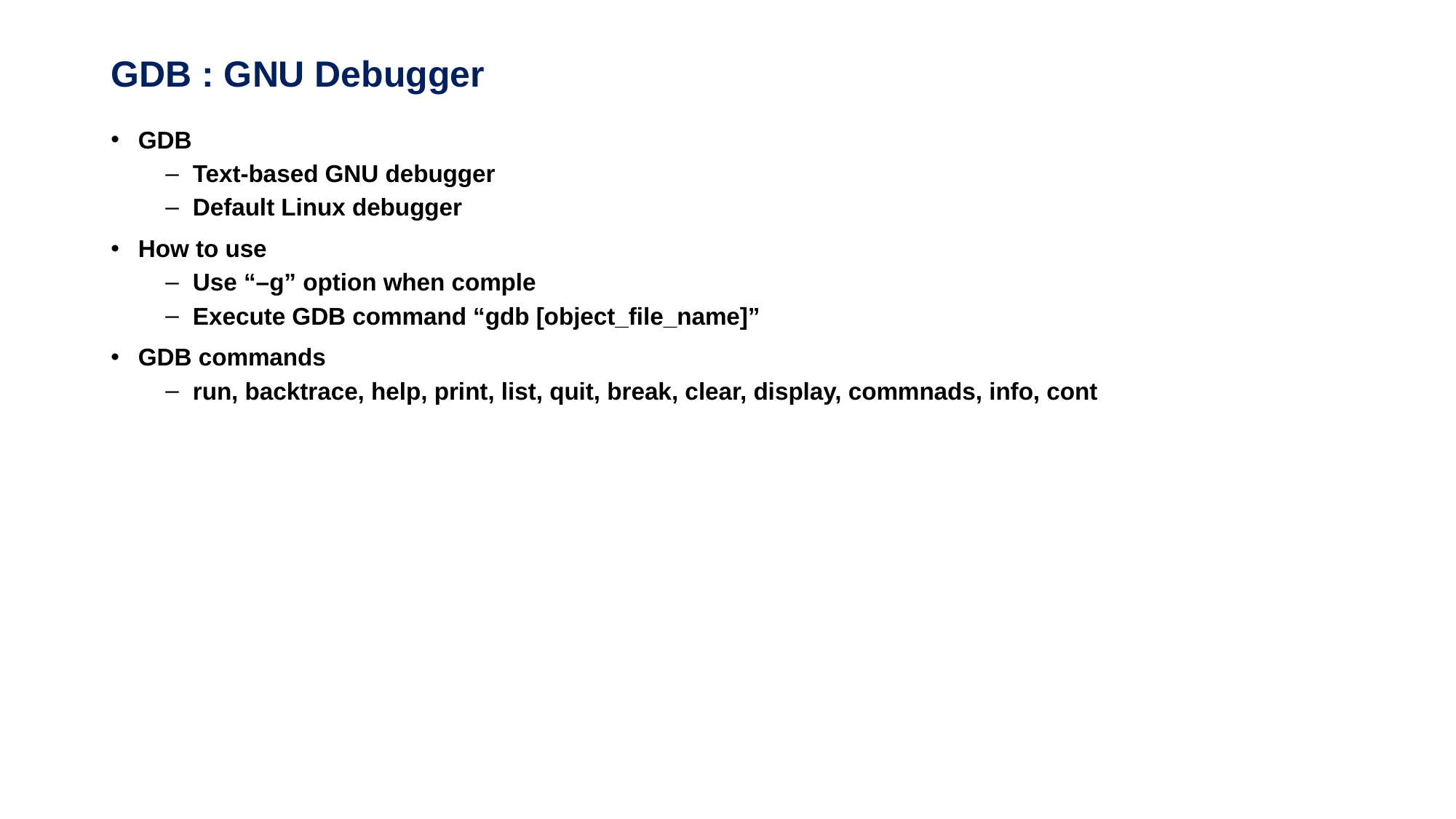

# GDB : GNU Debugger
GDB
Text-based GNU debugger
Default Linux debugger
How to use
Use “–g” option when comple
Execute GDB command “gdb [object_file_name]”
GDB commands
run, backtrace, help, print, list, quit, break, clear, display, commnads, info, cont